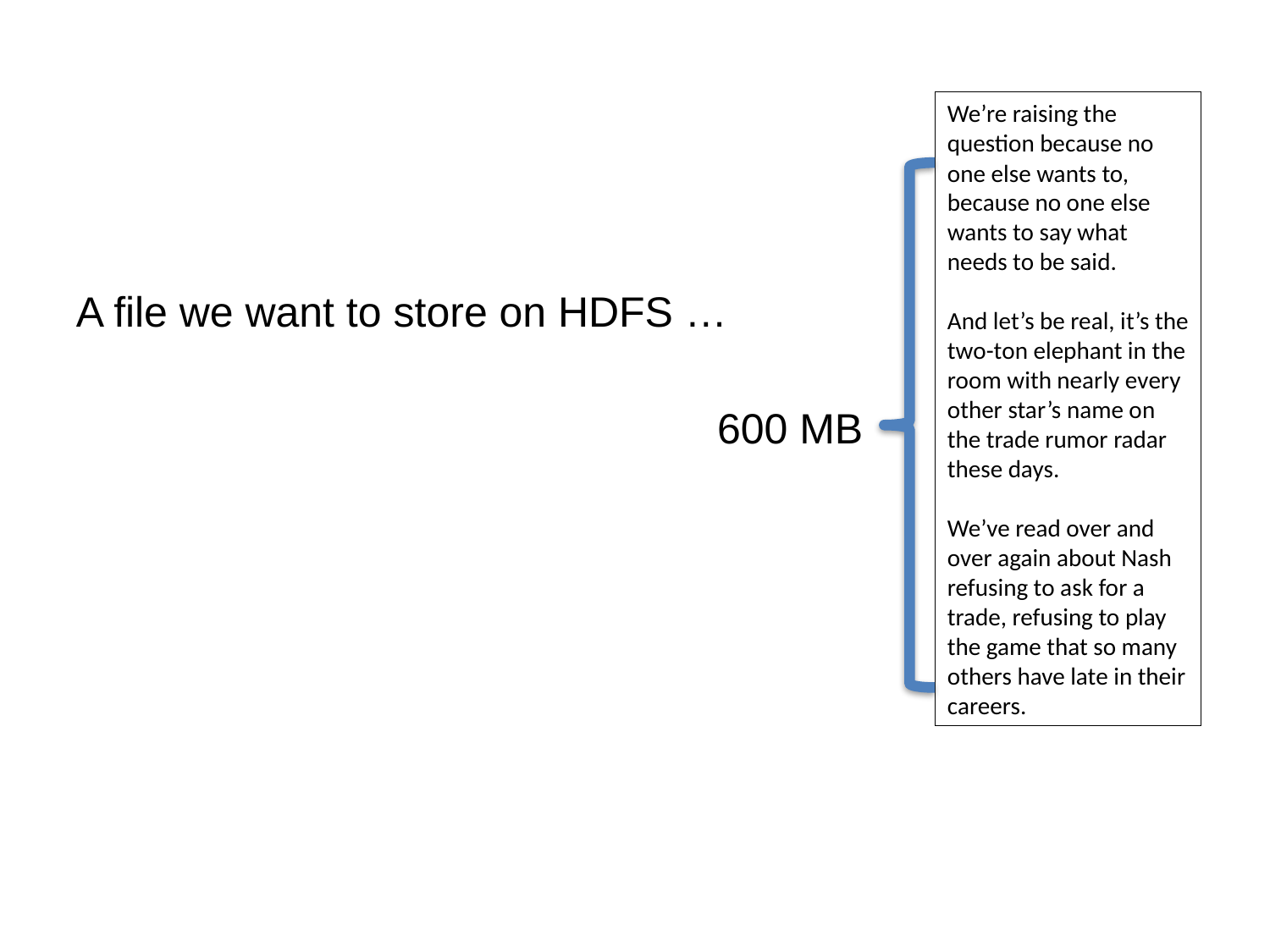

We’re raising the question because no one else wants to, because no one else wants to say what needs to be said.

And let’s be real, it’s the two-ton elephant in the room with nearly every other star’s name on the trade rumor radar these days.

We’ve read over and over again about Nash refusing to ask for a trade, refusing to play the game that so many others have late in their careers.

A file we want to store on HDFS …
           600 MB